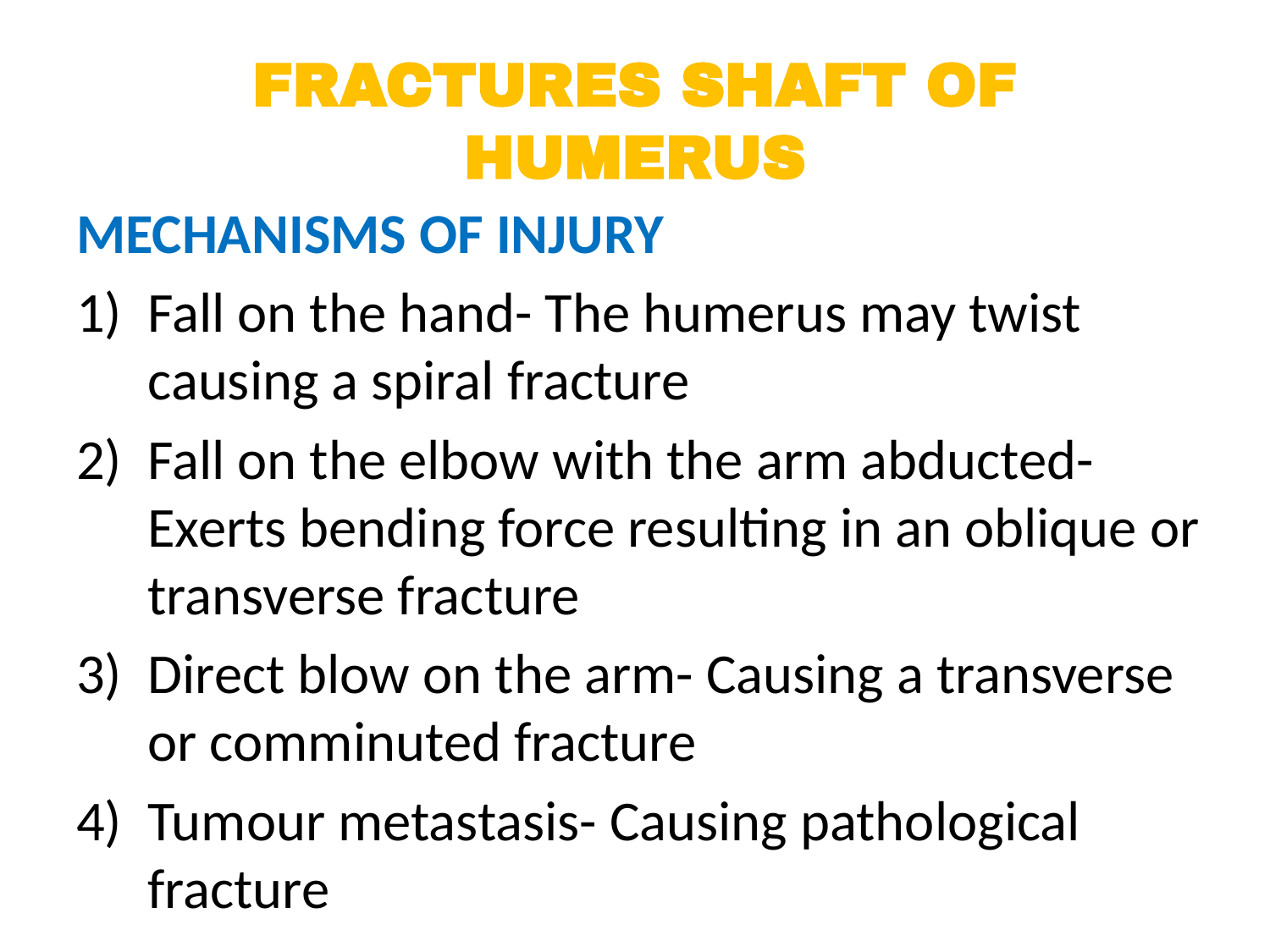

# FRACTURES SHAFT OF HUMERUS
MECHANISMS OF INJURY
Fall on the hand- The humerus may twist causing a spiral fracture
Fall on the elbow with the arm abducted- Exerts bending force resulting in an oblique or transverse fracture
Direct blow on the arm- Causing a transverse or comminuted fracture
Tumour metastasis- Causing pathological fracture